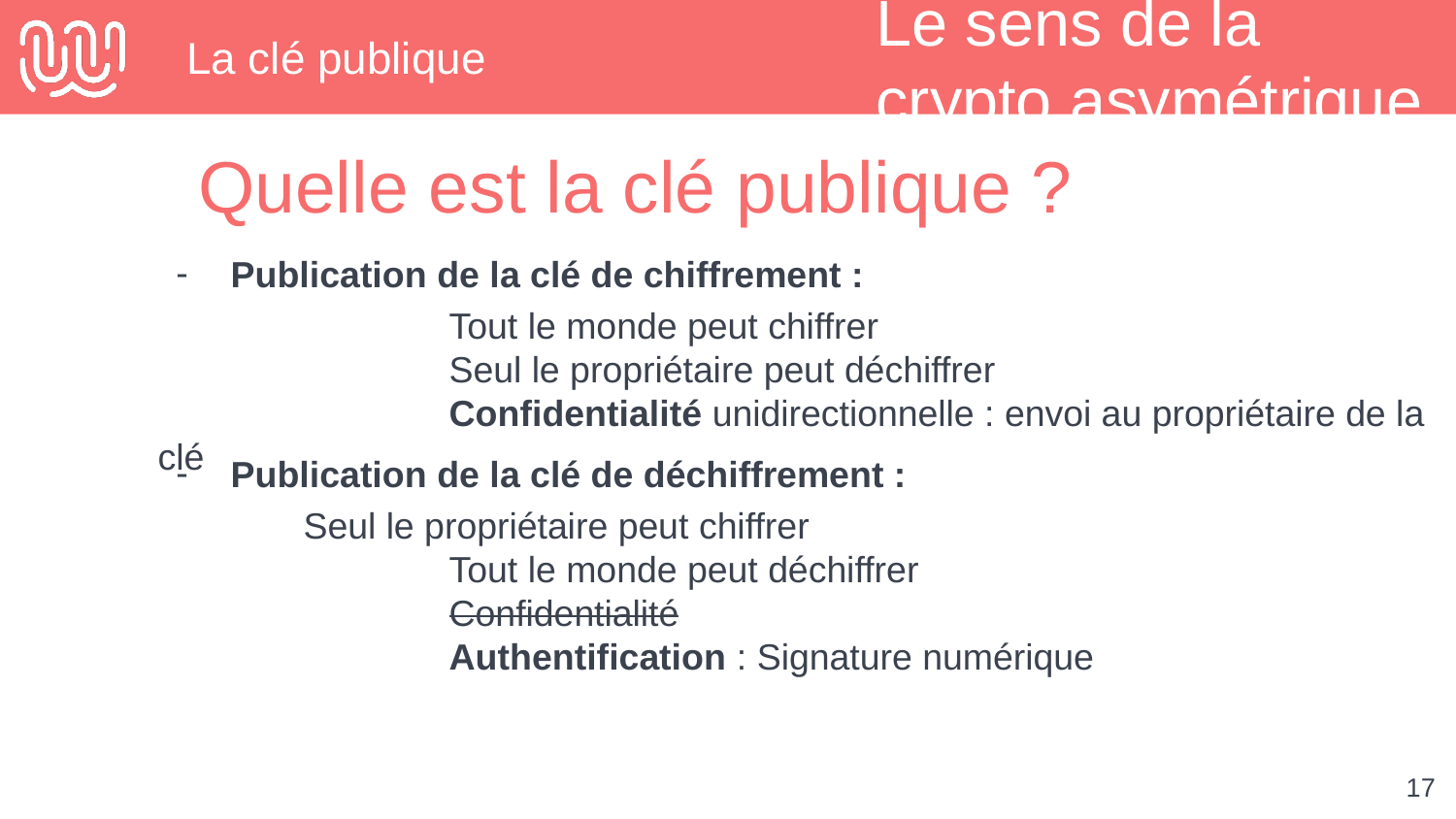

# La clé publique
Le sens de la crypto asymétrique
Quelle est la clé publique ?
Publication de la clé de chiffrement :

		Tout le monde peut chiffrer
		Seul le propriétaire peut déchiffrer
		Confidentialité unidirectionnelle : envoi au propriétaire de la clé

Publication de la clé de déchiffrement :

Seul le propriétaire peut chiffrer
		Tout le monde peut déchiffrer
		Confidentialité
		Authentification : Signature numérique

17